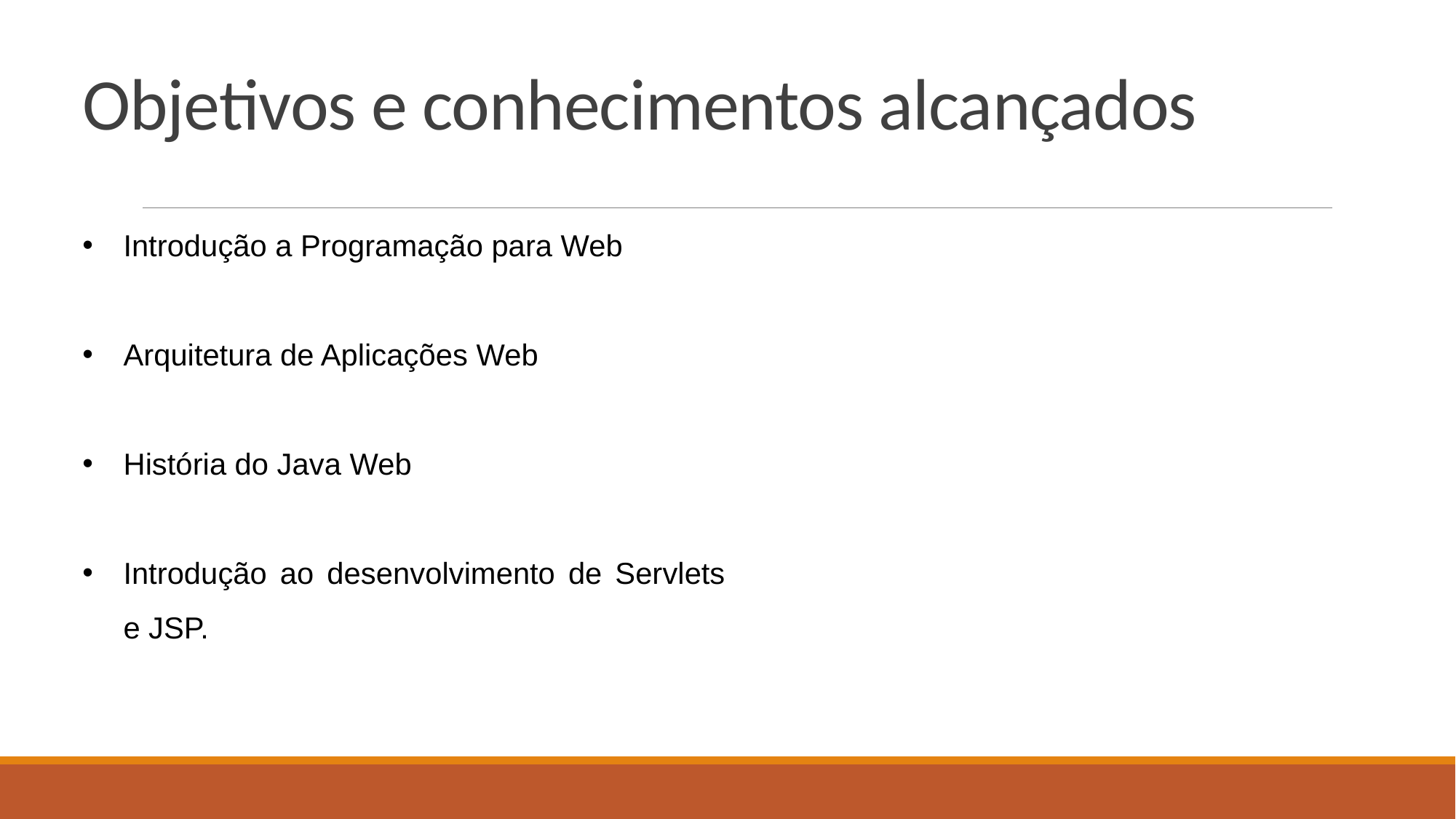

# Objetivos e conhecimentos alcançados
Introdução a Programação para Web

Arquitetura de Aplicações Web

História do Java Web

Introdução ao desenvolvimento de Servlets e JSP.